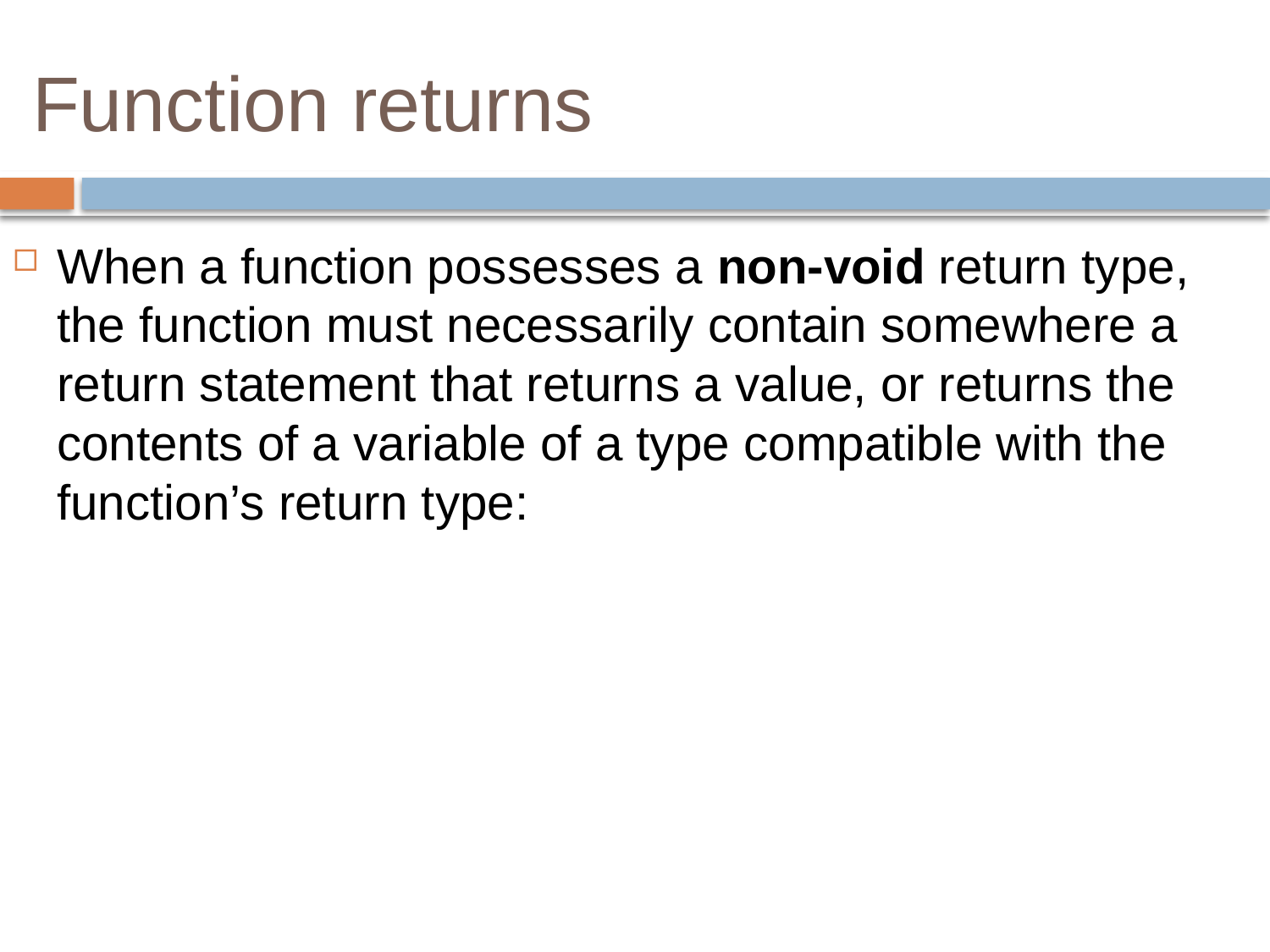

# Function returns
When a function possesses a non-void return type, the function must necessarily contain somewhere a return statement that returns a value, or returns the contents of a variable of a type compatible with the function’s return type: